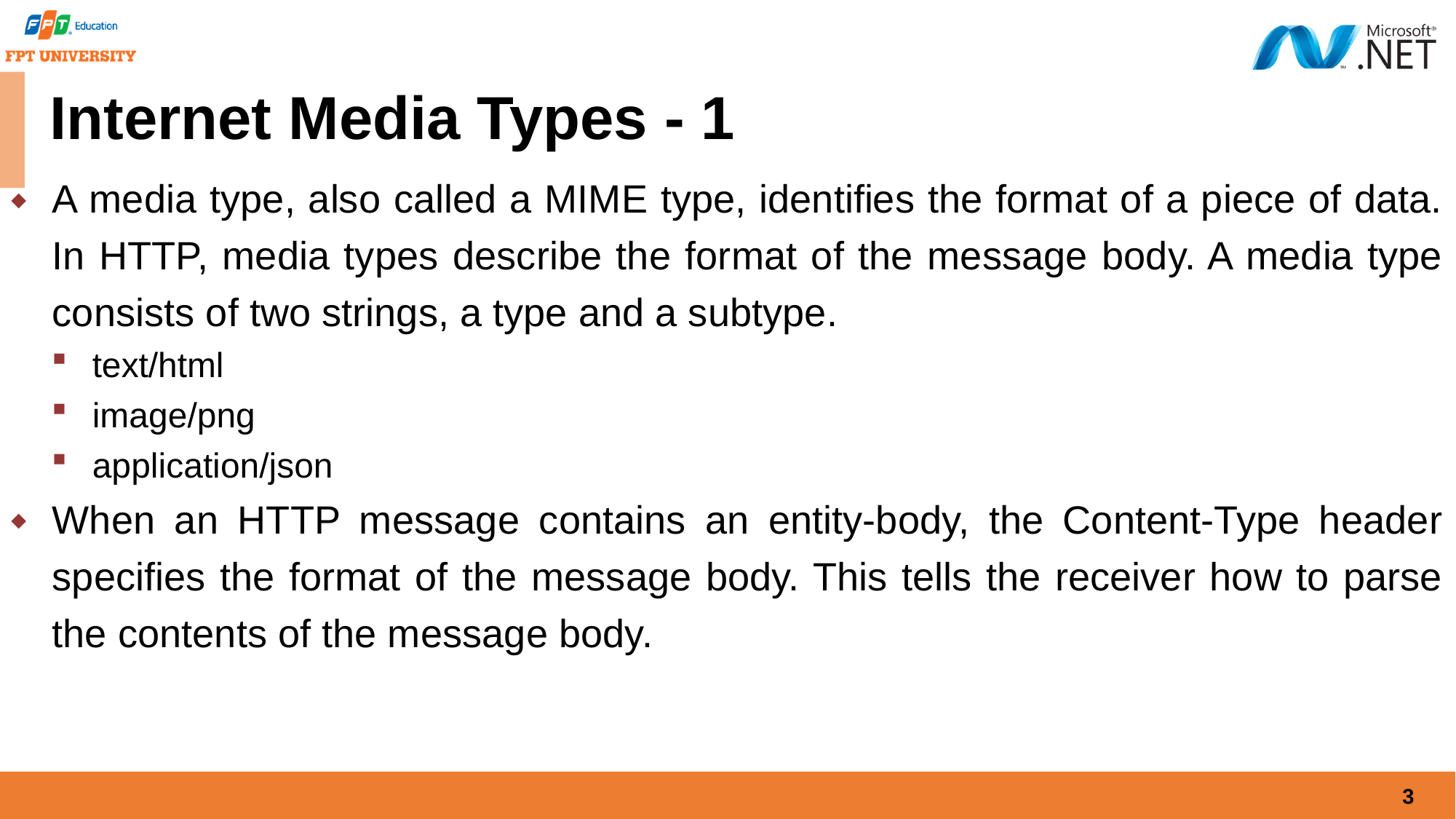

# Internet Media Types - 1
A media type, also called a MIME type, identifies the format of a piece of data. In HTTP, media types describe the format of the message body. A media type consists of two strings, a type and a subtype.
text/html
image/png
application/json
When an HTTP message contains an entity-body, the Content-Type header specifies the format of the message body. This tells the receiver how to parse the contents of the message body.

3